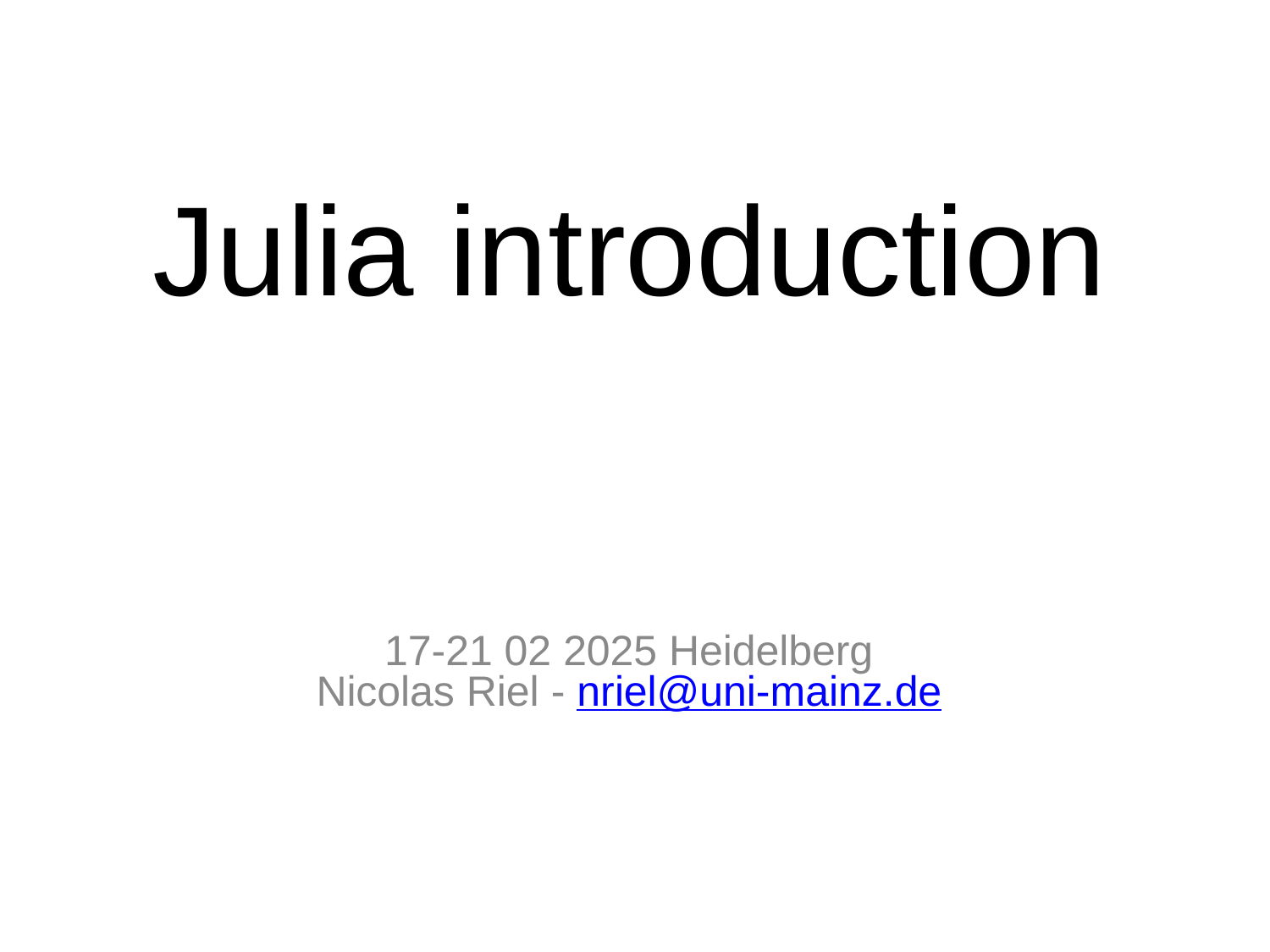

# Julia introduction

17-21 02 2025 Heidelberg
Nicolas Riel - nriel@uni-mainz.de